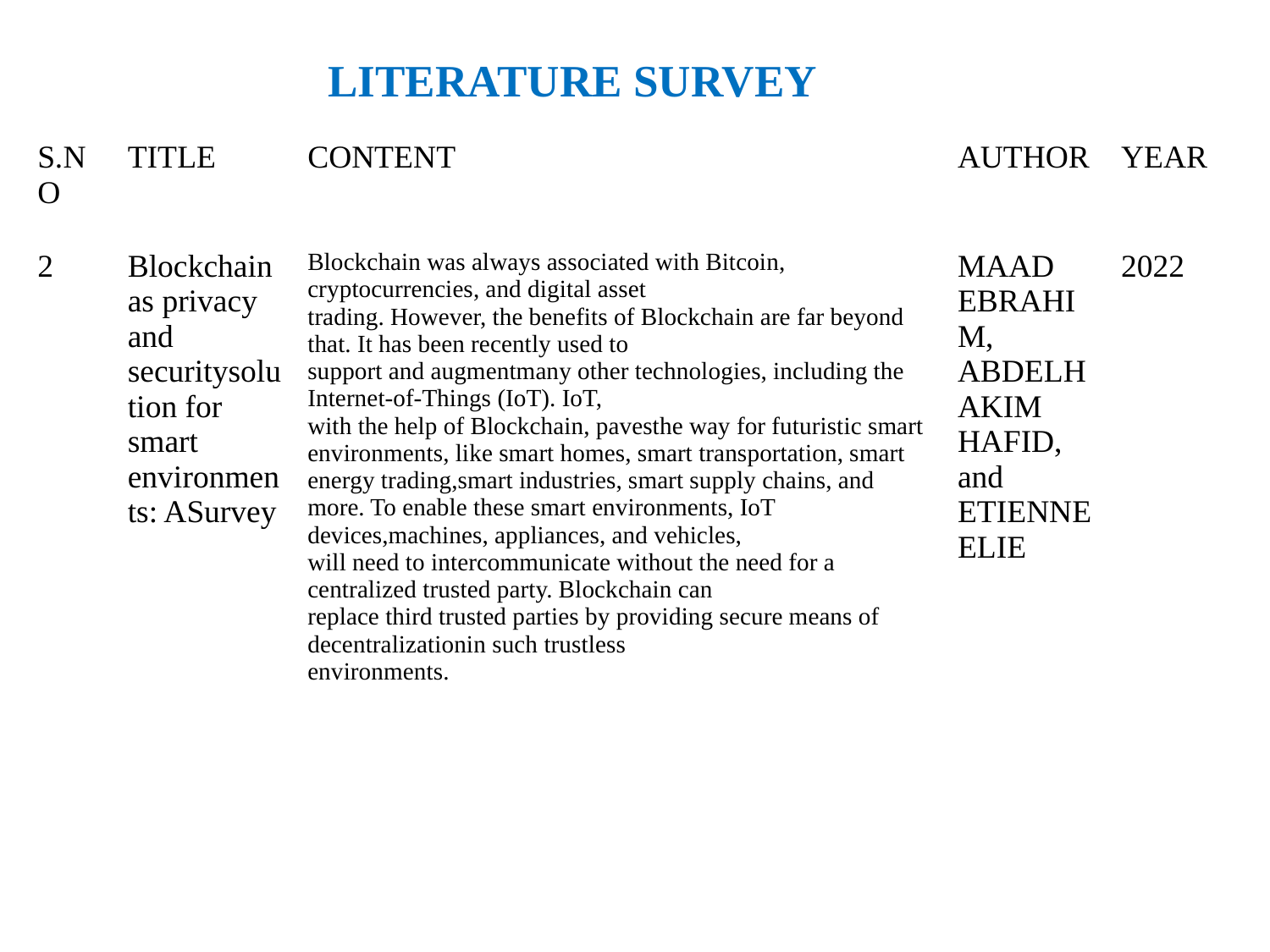

# LITERATURE SURVEY
| S.NO | TITLE | CONTENT | AUTHOR | YEAR |
| --- | --- | --- | --- | --- |
| 2 | Blockchain as privacy and securitysolution for smart environments: ASurvey | Blockchain was always associated with Bitcoin, cryptocurrencies, and digital asset trading. However, the benefits of Blockchain are far beyond that. It has been recently used to support and augmentmany other technologies, including the Internet-of-Things (IoT). IoT, with the help of Blockchain, pavesthe way for futuristic smart environments, like smart homes, smart transportation, smart energy trading,smart industries, smart supply chains, and more. To enable these smart environments, IoT devices,machines, appliances, and vehicles, will need to intercommunicate without the need for a centralized trusted party. Blockchain can replace third trusted parties by providing secure means of decentralizationin such trustless environments. | MAAD EBRAHIM, ABDELHAKIM HAFID, and ETIENNE ELIE | 2022 |
5